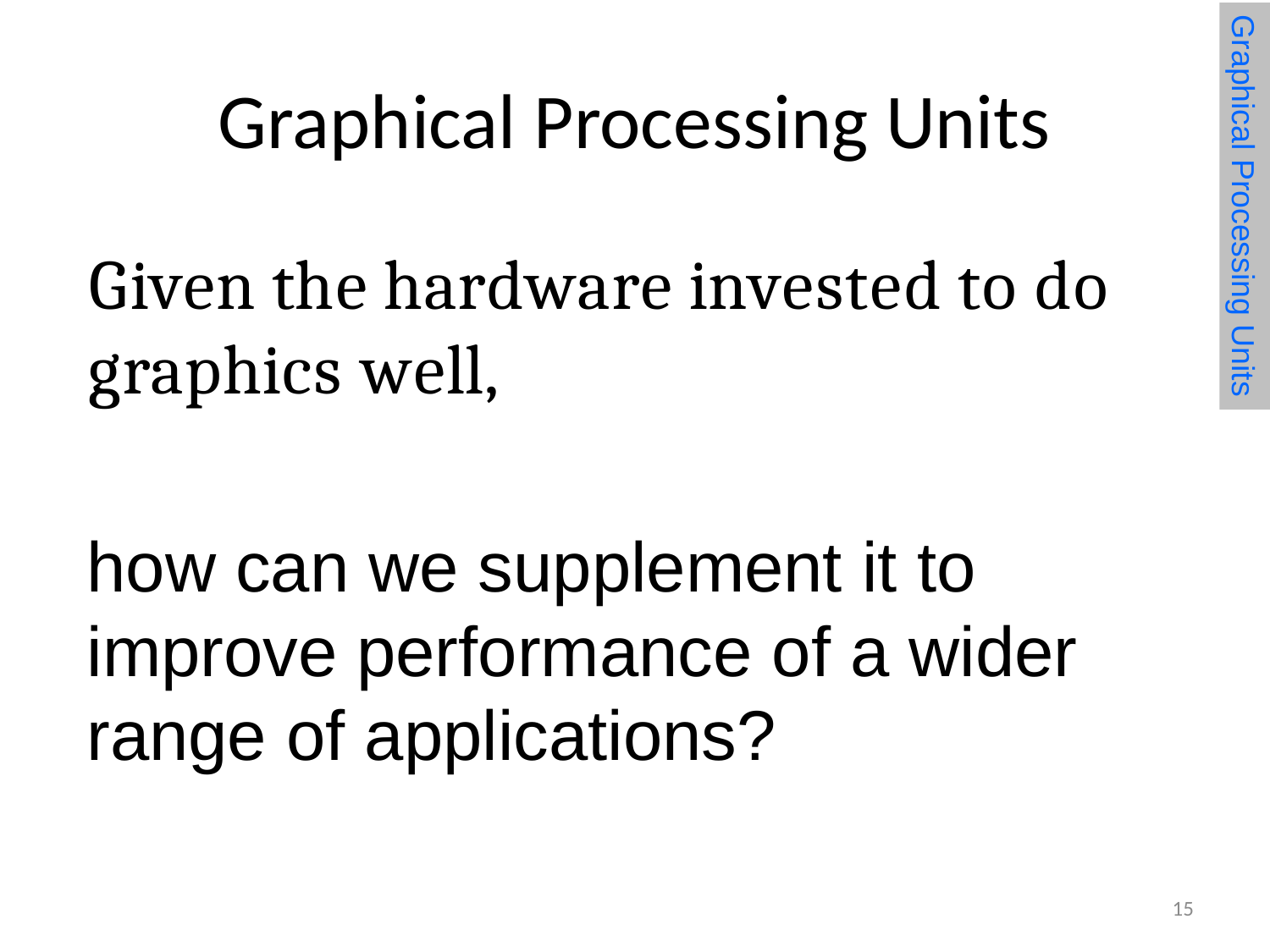

# Graphical Processing Units
Graphical Processing Units
Given the hardware invested to do graphics well,

how can we supplement it to improve performance of a wider range of applications?
15